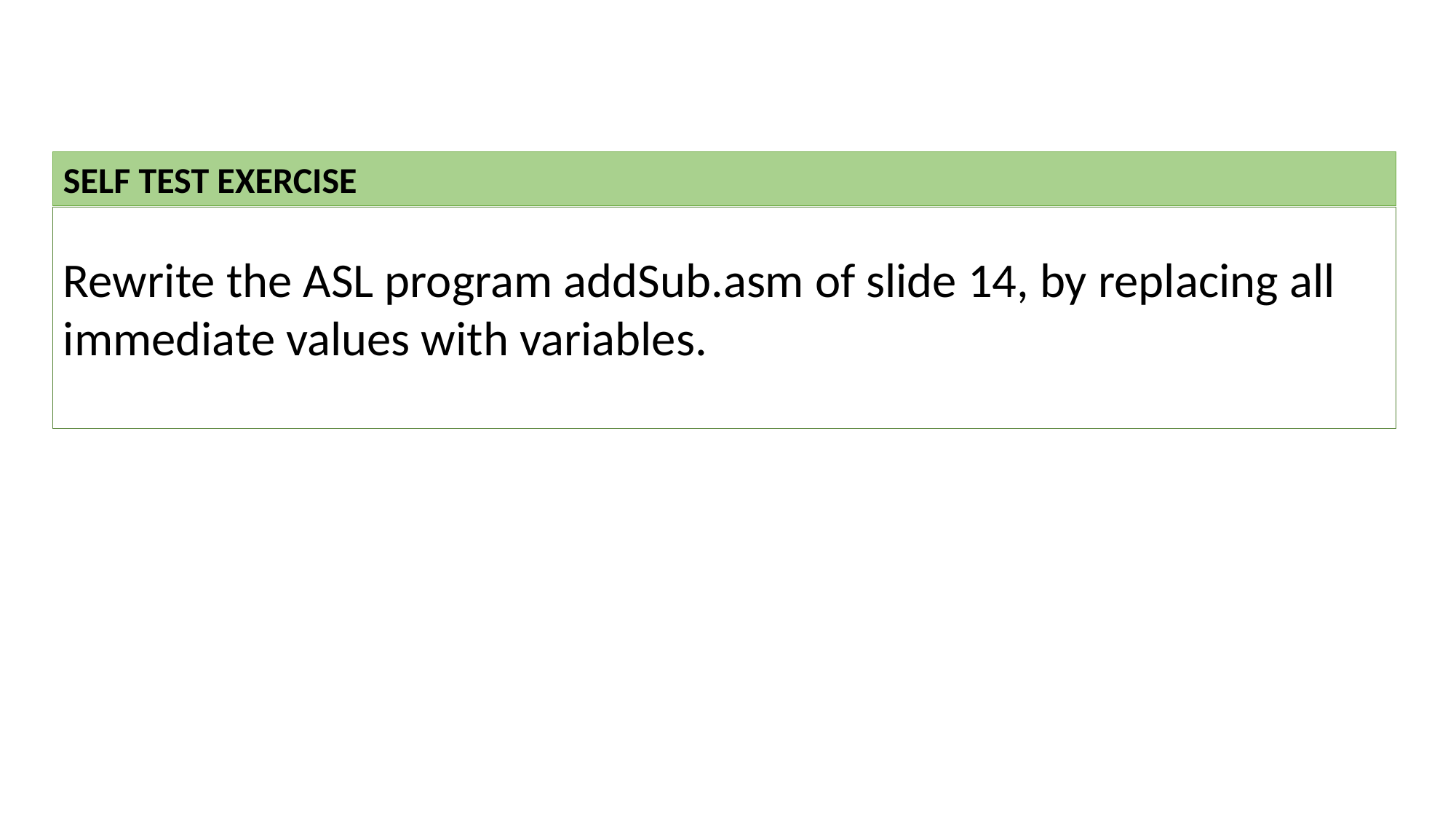

SELF TEST EXERCISE

Rewrite the ASL program addSub.asm of slide 14, by replacing all immediate values with variables.